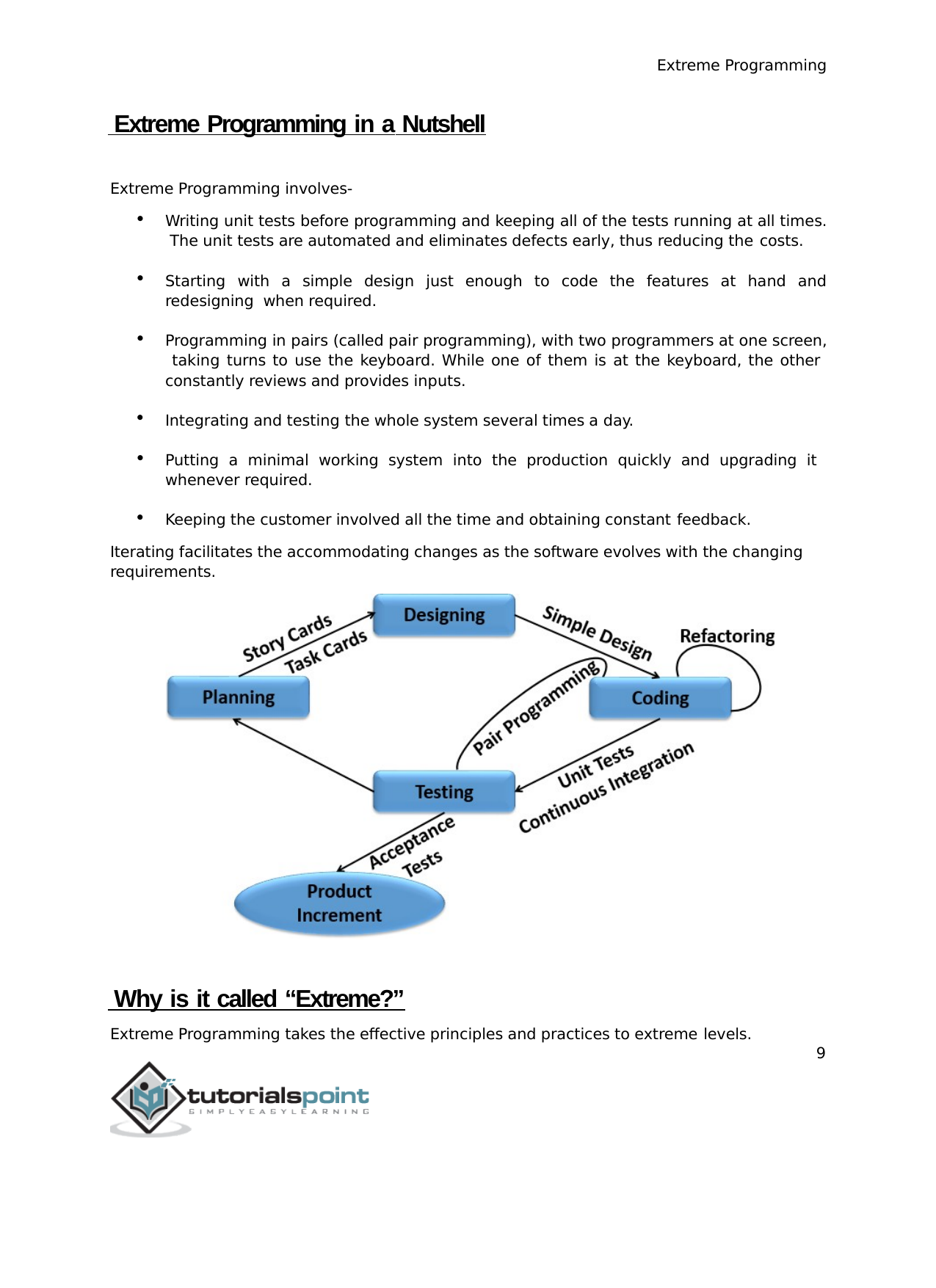

Extreme Programming

 Extreme Programming in a Nutshell
Extreme Programming involves-
Writing unit tests before programming and keeping all of the tests running at all times.  The unit tests are automated and eliminates defects early, thus reducing the costs.

Starting with a simple design just enough to code the features at hand and redesigning  when required.

Programming in pairs (called pair programming), with two programmers at one screen,  taking turns to use the keyboard. While one of them is at the keyboard, the other  constantly reviews and provides inputs.

Integrating and testing the whole system several times a day.

Putting a minimal working system into the production quickly and upgrading it  whenever required.

Keeping the customer involved all the time and obtaining constant feedback.
Iterating facilitates the accommodating changes as the software evolves with the changing  requirements.

 Why is it called “Extreme?”
Extreme Programming takes the effective principles and practices to extreme levels.
9